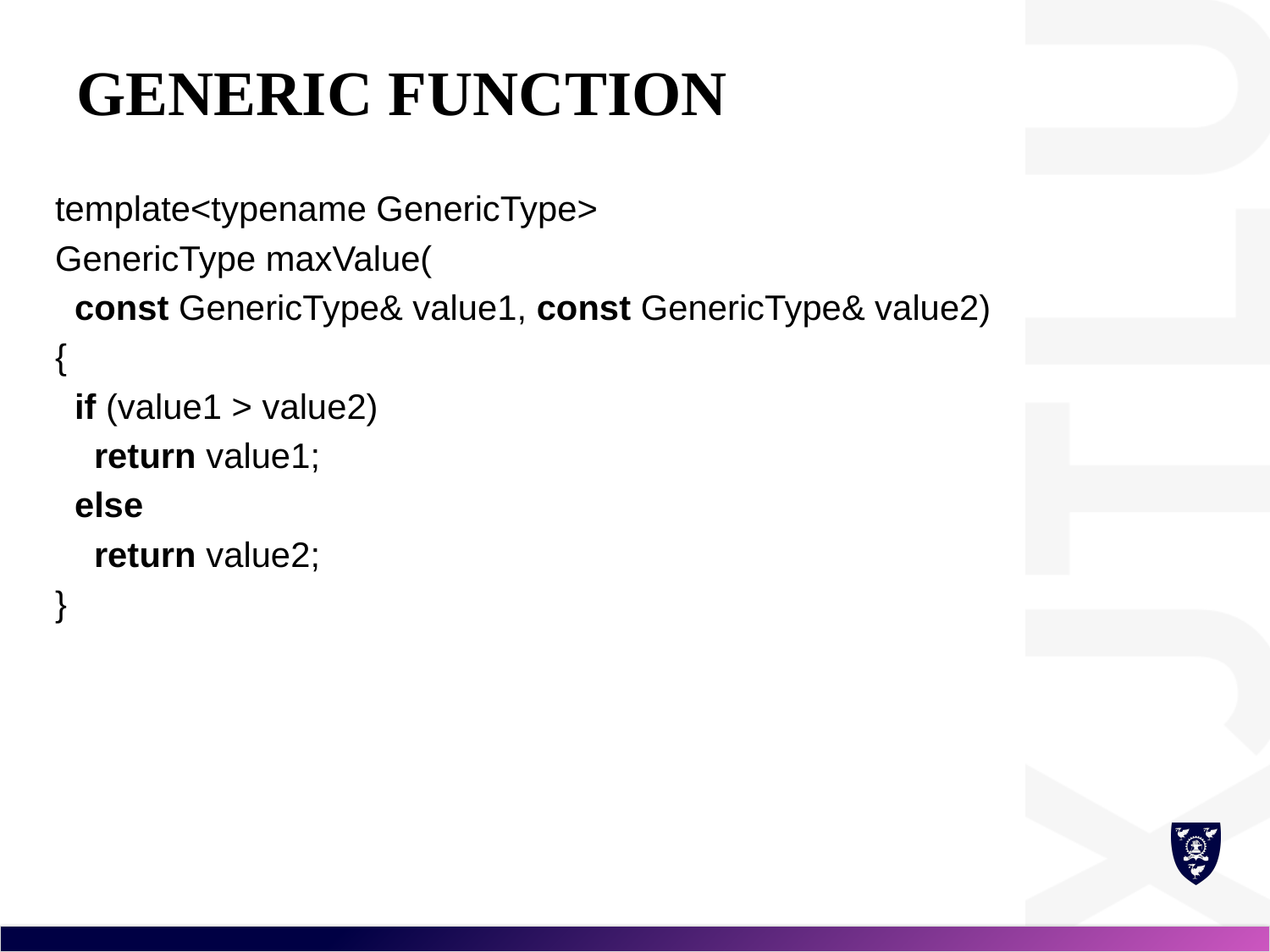

# Generic Function
template<typename GenericType>
GenericType maxValue(
  const GenericType& value1, const GenericType& value2)
{
  if (value1 > value2)
    return value1;
  else
    return value2;
}

8